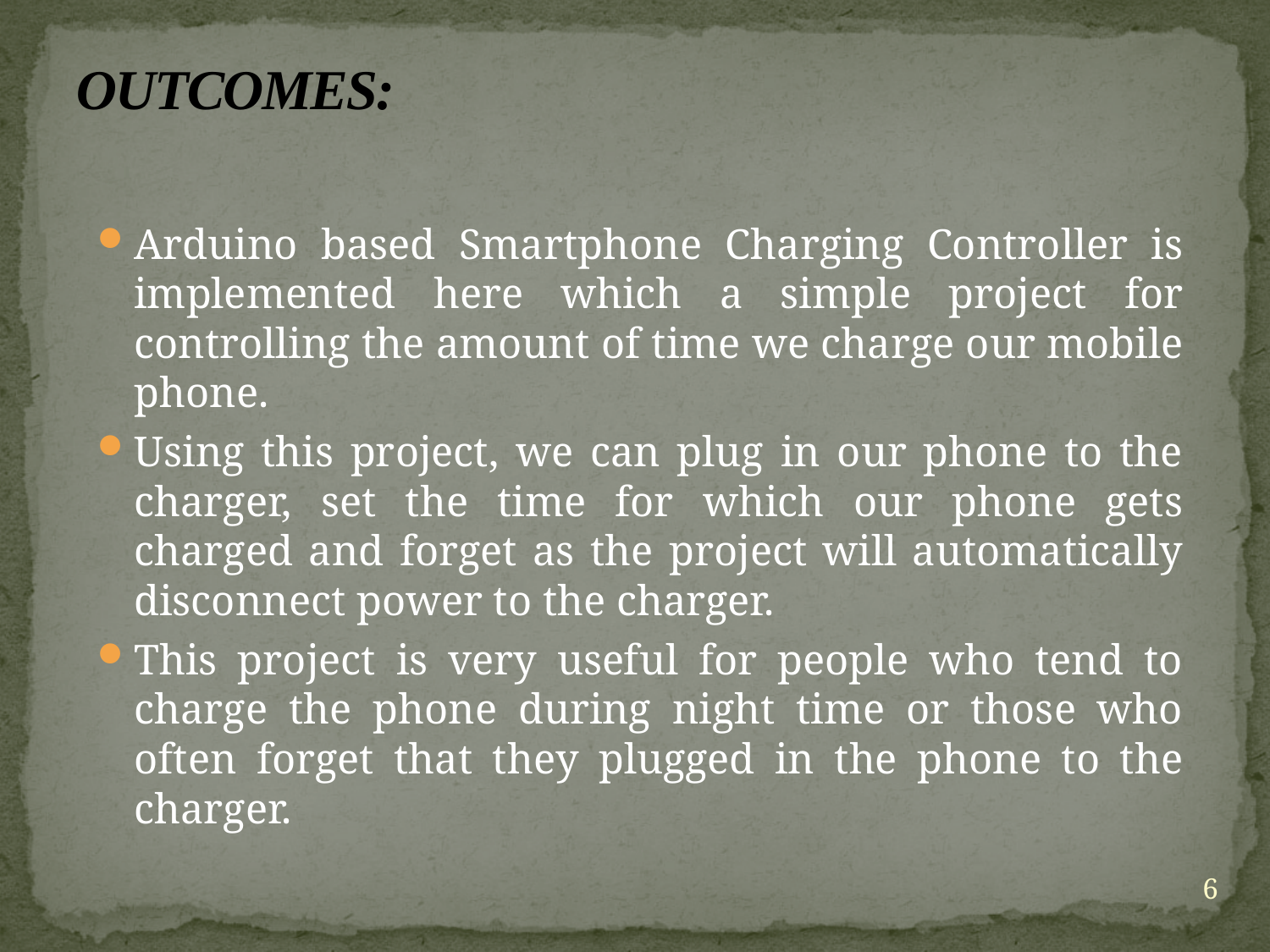

# OUTCOMES:
Arduino based Smartphone Charging Controller is implemented here which a simple project for controlling the amount of time we charge our mobile phone.
Using this project, we can plug in our phone to the charger, set the time for which our phone gets charged and forget as the project will automatically disconnect power to the charger.
This project is very useful for people who tend to charge the phone during night time or those who often forget that they plugged in the phone to the charger.

6